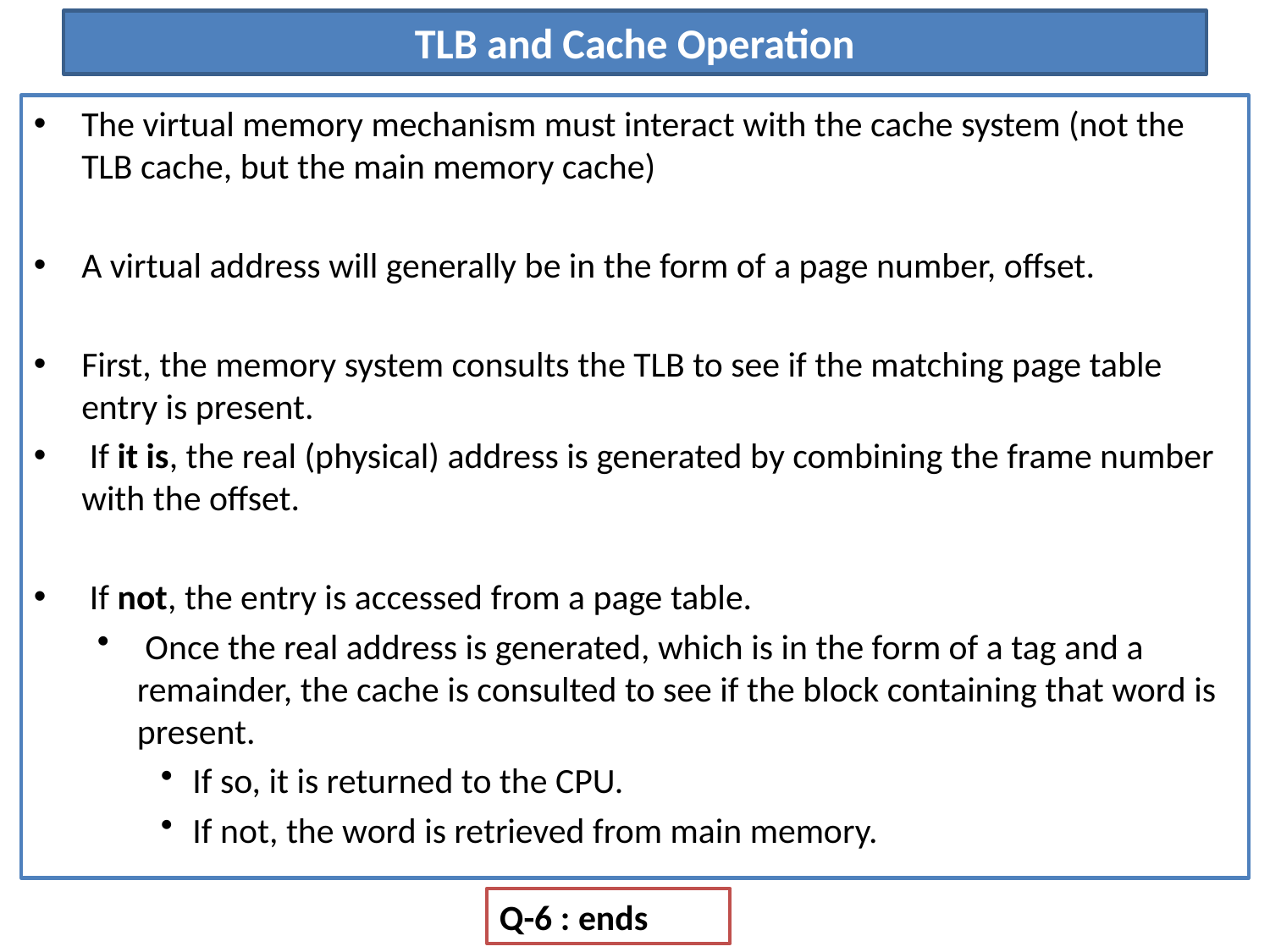

# TLB and Cache Operation
The virtual memory mechanism must interact with the cache system (not the TLB cache, but the main memory cache)

A virtual address will generally be in the form of a page number, offset.

First, the memory system consults the TLB to see if the matching page table entry is present.
 If it is, the real (physical) address is generated by combining the frame number with the offset.

 If not, the entry is accessed from a page table.
 Once the real address is generated, which is in the form of a tag and a remainder, the cache is consulted to see if the block containing that word is present.
If so, it is returned to the CPU.
If not, the word is retrieved from main memory.

Q-6 : ends